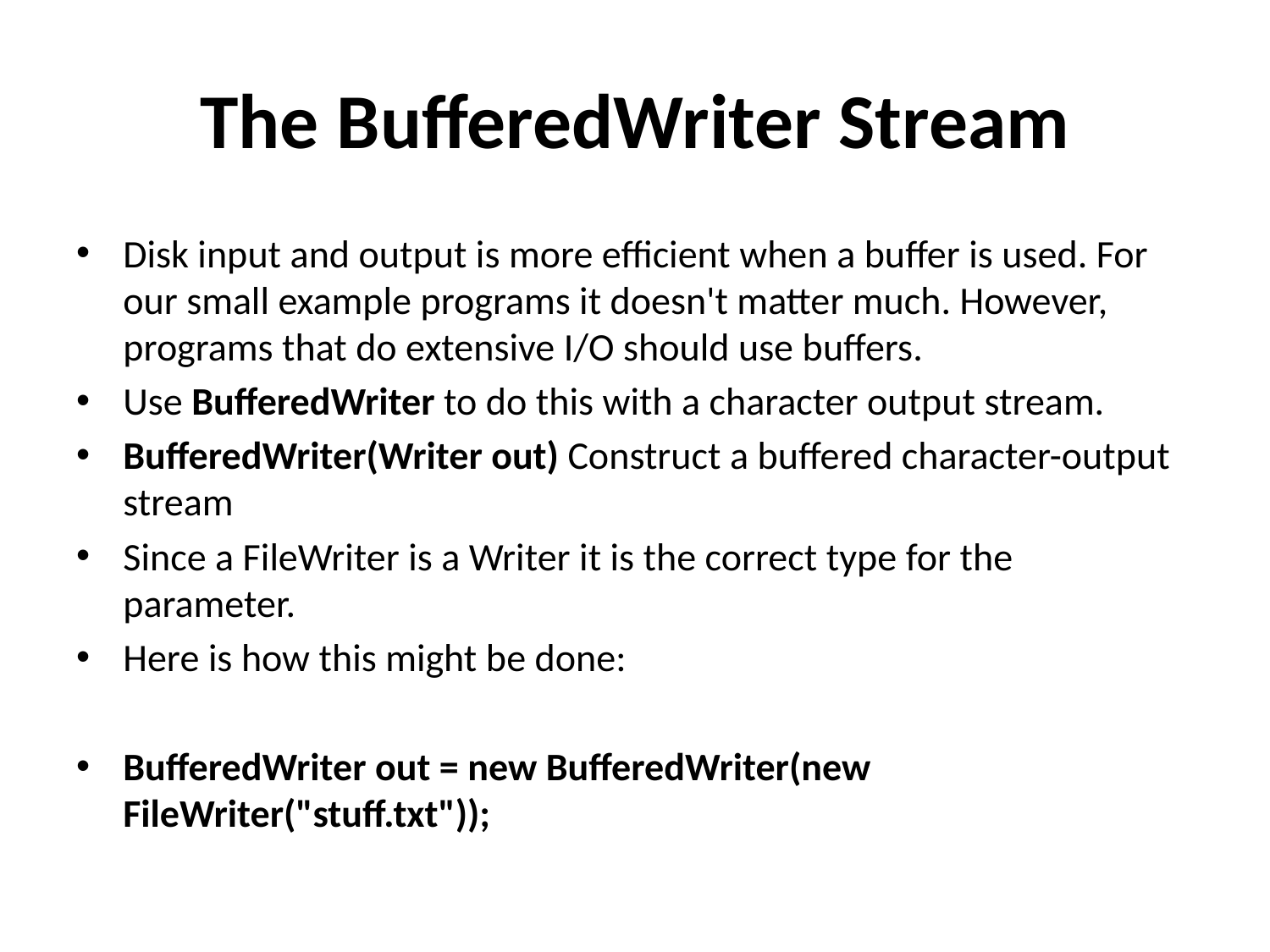

# The BufferedWriter Stream
Disk input and output is more efficient when a buffer is used. For our small example programs it doesn't matter much. However, programs that do extensive I/O should use buffers.
Use BufferedWriter to do this with a character output stream.
BufferedWriter(Writer out) Construct a buffered character-output stream
Since a FileWriter is a Writer it is the correct type for the parameter.
Here is how this might be done:

BufferedWriter out = new BufferedWriter(new FileWriter("stuff.txt"));